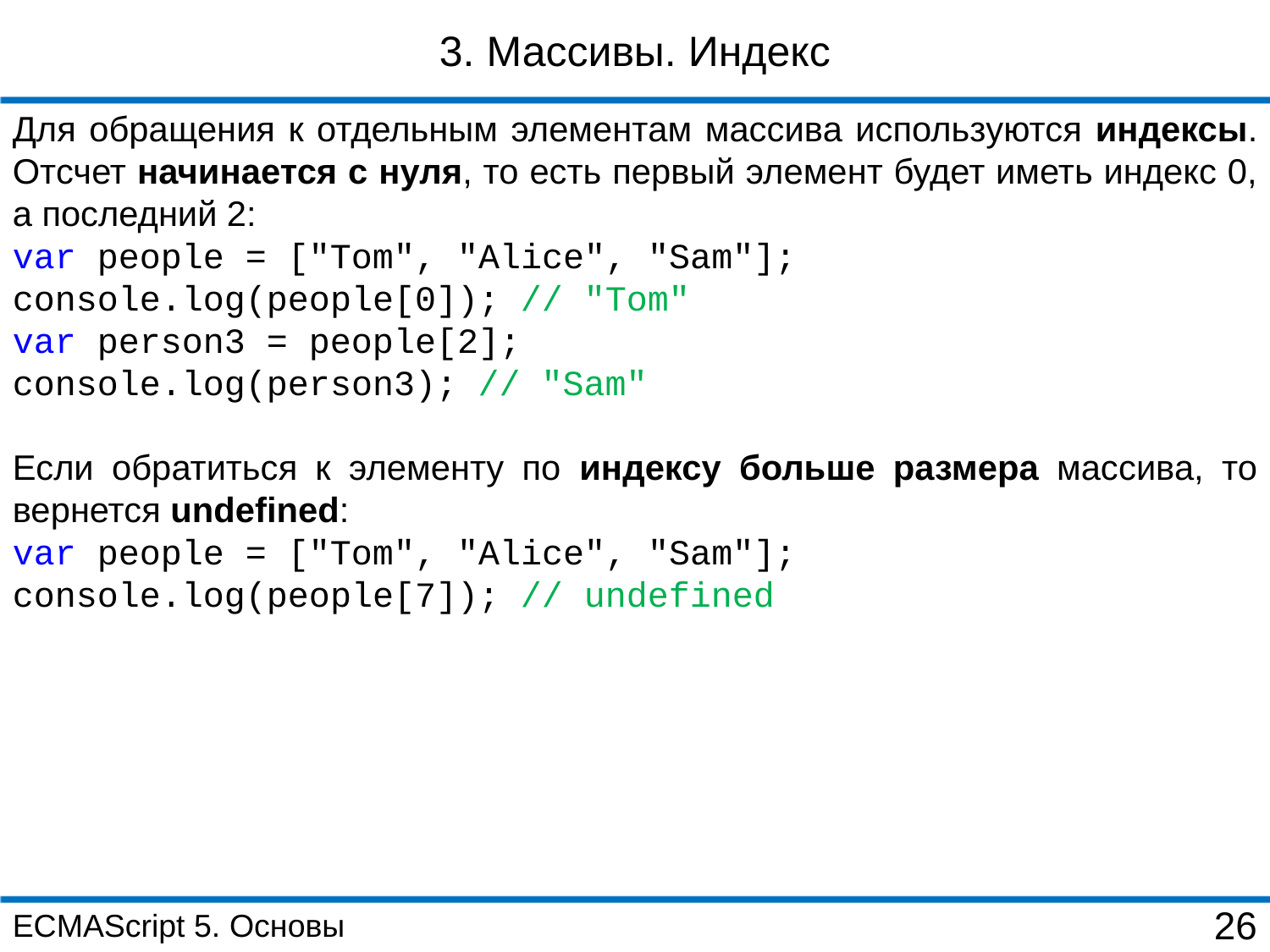

3. Массивы. Индекс
Для обращения к отдельным элементам массива используются индексы. Отсчет начинается с нуля, то есть первый элемент будет иметь индекс 0, а последний 2:
var people = ["Tom", "Alice", "Sam"];
console.log(people[0]); // "Tom"
var person3 = people[2];
console.log(person3); // "Sam"

Если обратиться к элементу по индексу больше размера массива, то вернется undefined:
var people = ["Tom", "Alice", "Sam"];
console.log(people[7]); // undefined
ECMAScript 5. Основы
26